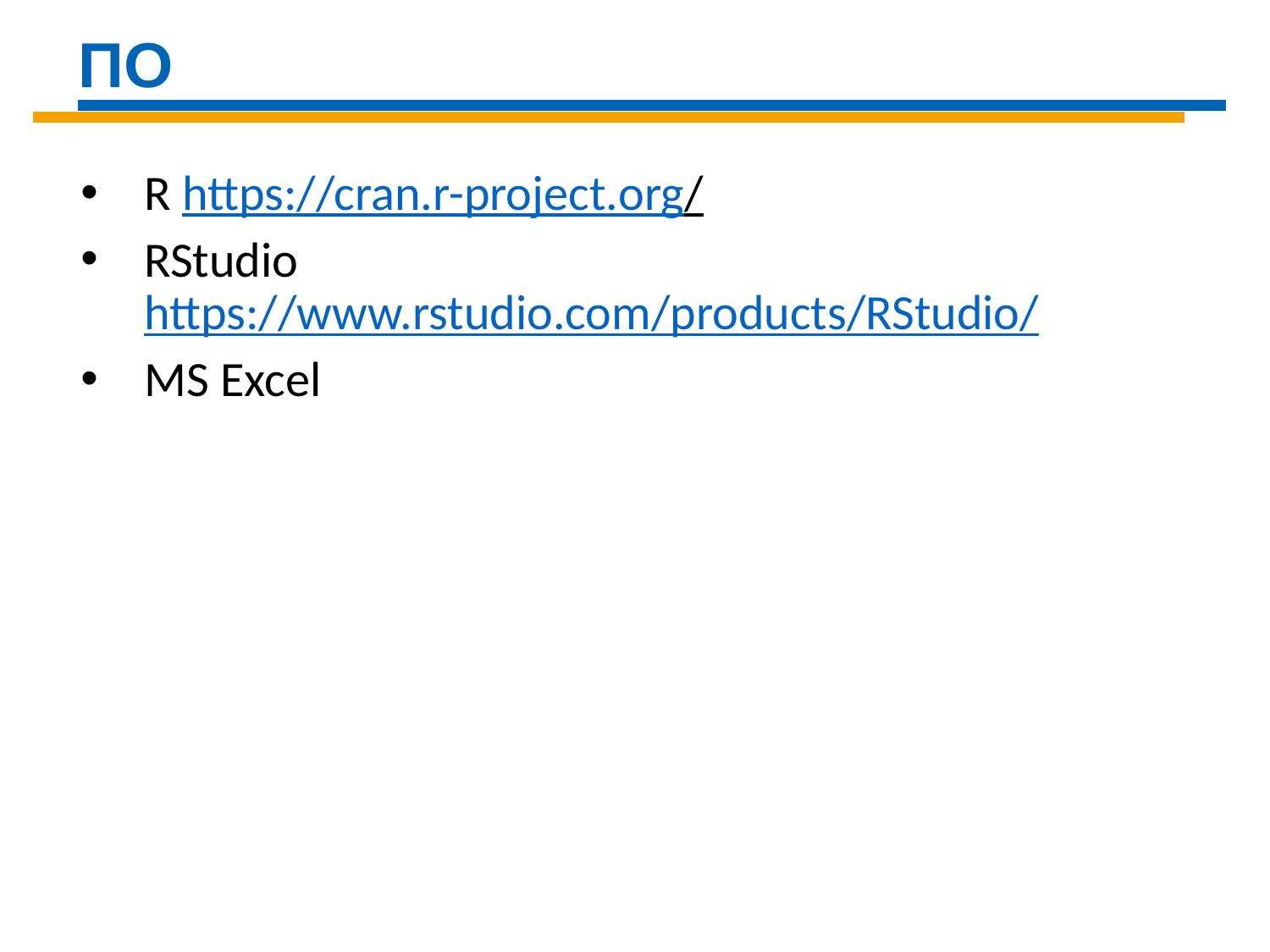

ПО
R https://cran.r-project.org/
RStudio https://www.rstudio.com/products/RStudio/
MS Excel